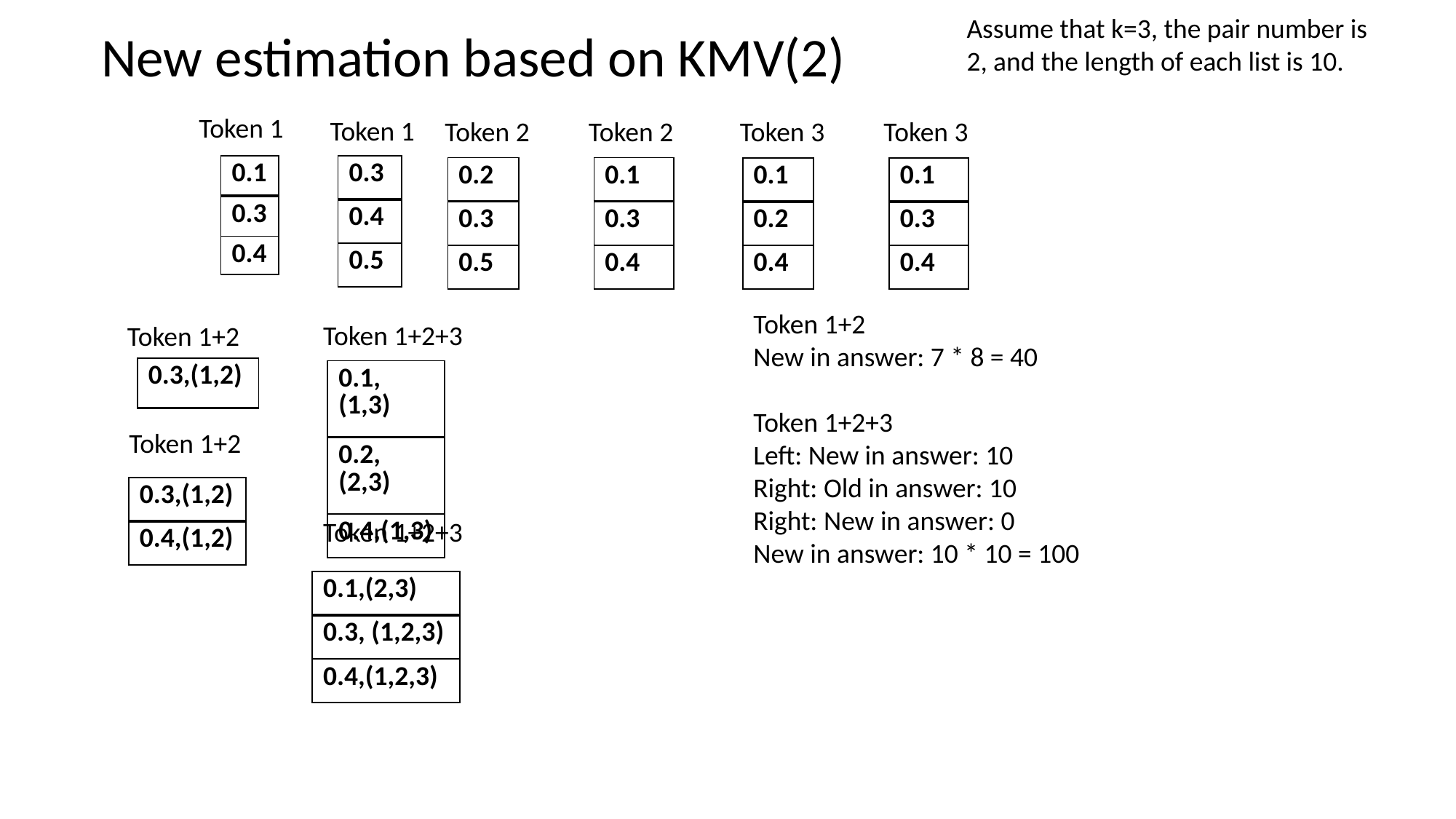

# New estimation based on KMV(2)
Assume that k=3, the pair number is 2, and the length of each list is 10.
Token 1
Token 1
Token 2
Token 3
Token 2
Token 3
| 0.1 |
| --- |
| 0.3 |
| 0.4 |
| 0.3 |
| --- |
| 0.4 |
| 0.5 |
| 0.2 |
| --- |
| 0.3 |
| 0.5 |
| 0.1 |
| --- |
| 0.3 |
| 0.4 |
| 0.1 |
| --- |
| 0.2 |
| 0.4 |
| 0.1 |
| --- |
| 0.3 |
| 0.4 |
Token 1+2
New in answer: 7 * 8 = 40

Token 1+2+3
Left: New in answer: 10
Right: Old in answer: 10
Right: New in answer: 0
New in answer: 10 * 10 = 100

Token 1+2+3
Token 1+2
| 0.3,(1,2) |
| --- |
| 0.1, (1,3) |
| --- |
| 0.2, (2,3) |
| 0.4,(1,3) |
Token 1+2
| 0.3,(1,2) |
| --- |
| 0.4,(1,2) |
Token 1+2+3
| 0.1,(2,3) |
| --- |
| 0.3, (1,2,3) |
| 0.4,(1,2,3) |